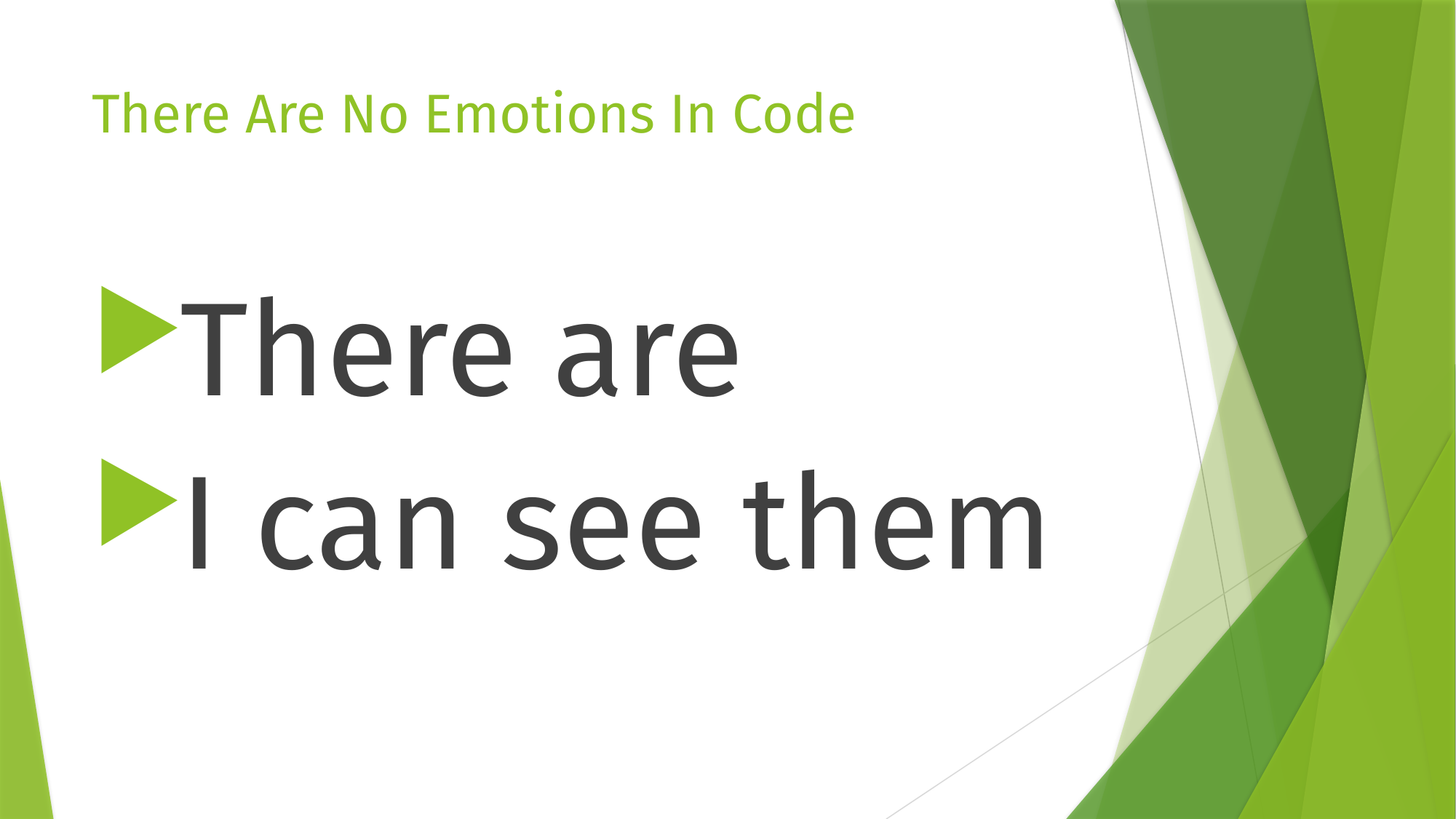

# There Are No Emotions In Code
There are
I can see them